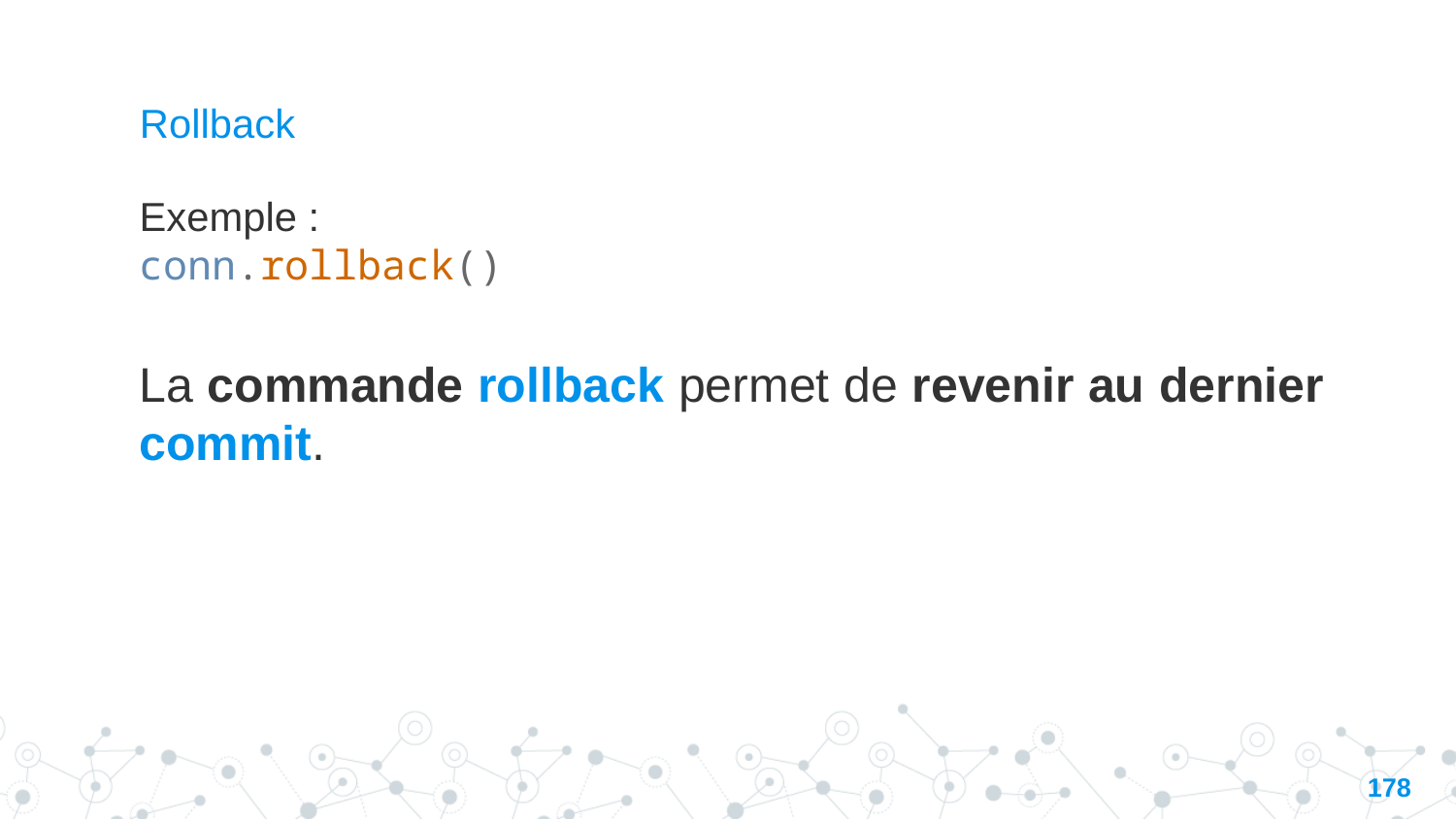

# Rollback
Exemple :
conn.rollback()
La commande rollback permet de revenir au dernier commit.
178